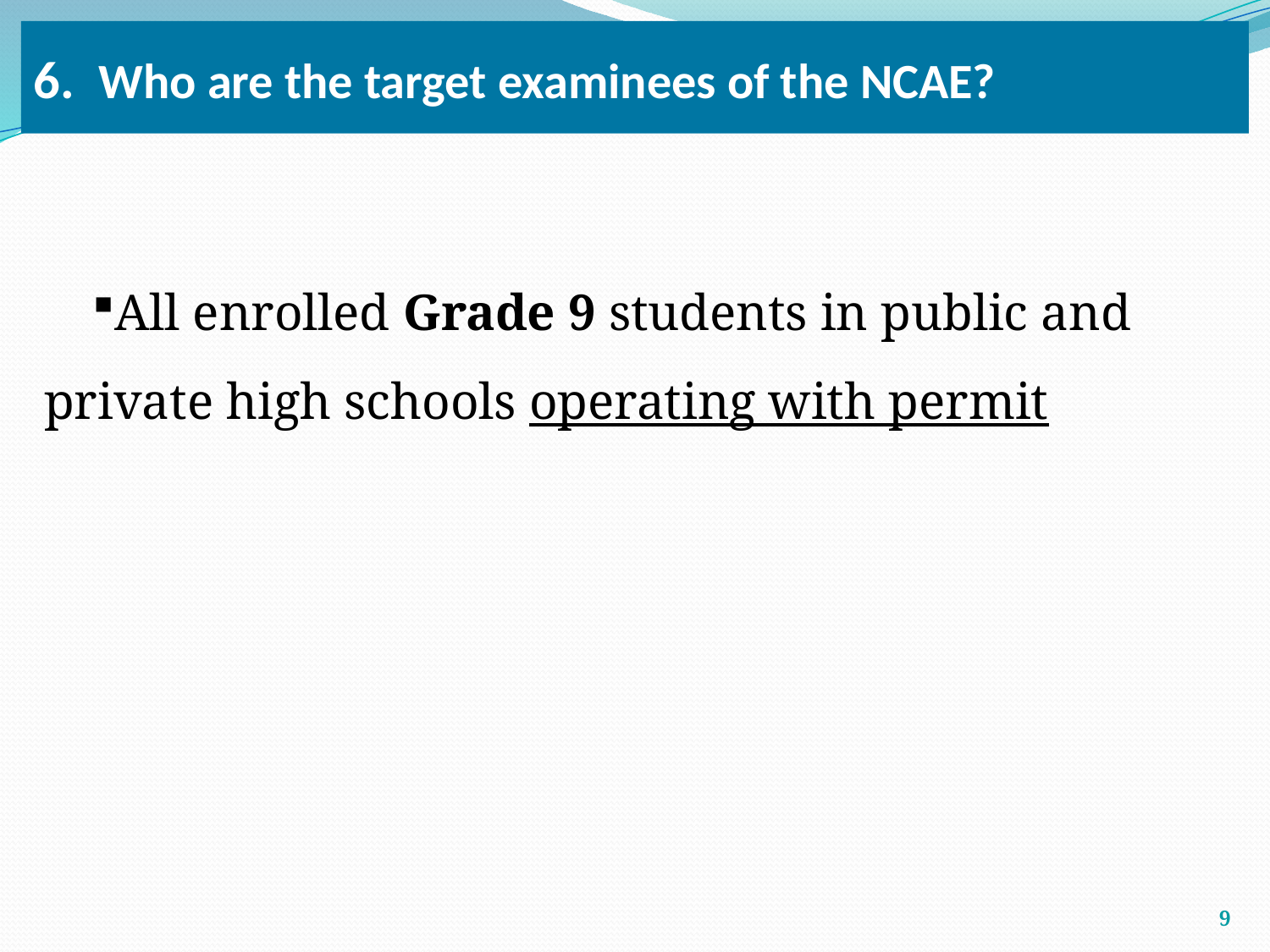

6.  Who are the target examinees of the NCAE?

All enrolled Grade 9 students in public and private high schools operating with permit

9